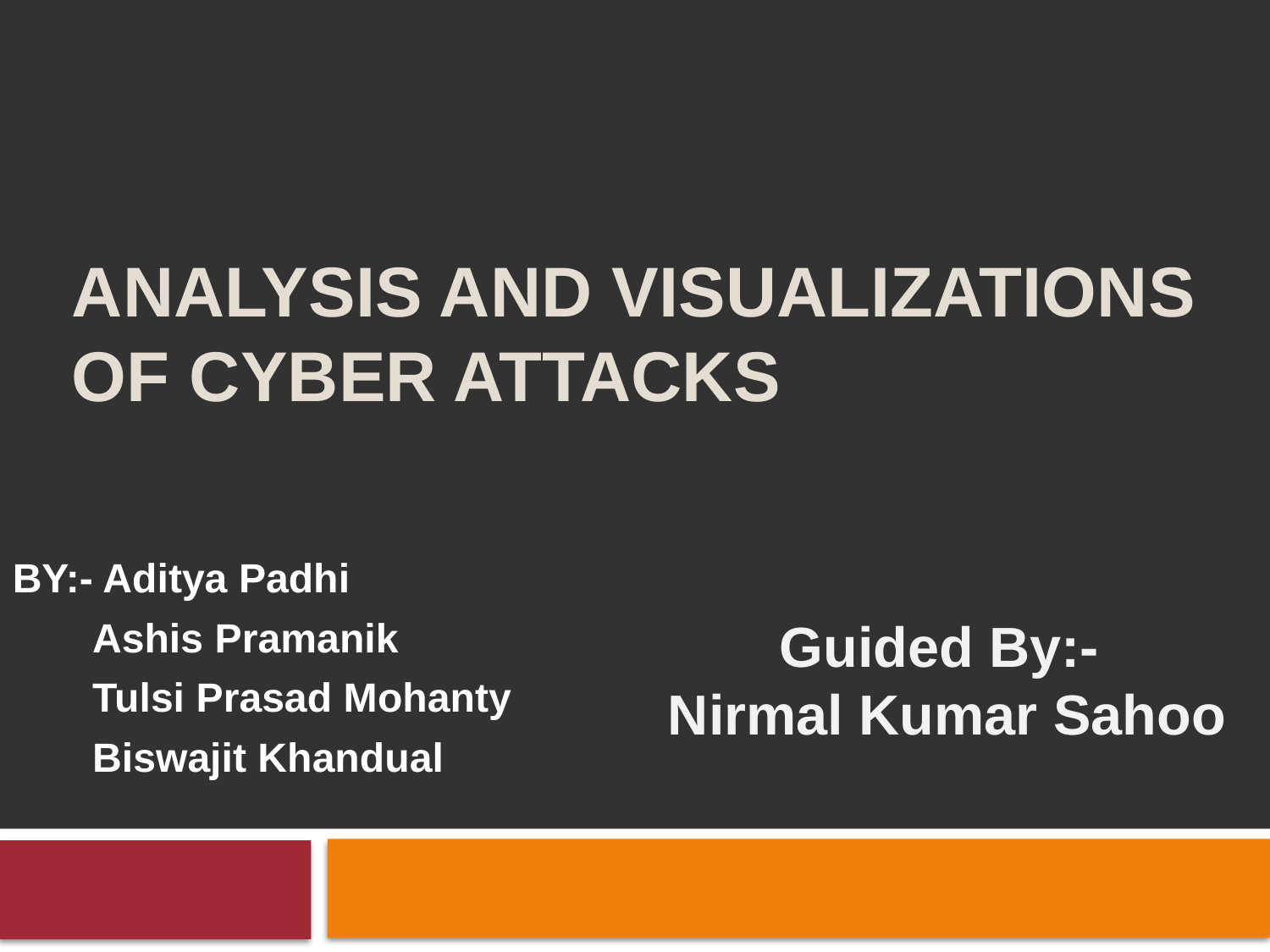

# ANALYSIS AND VISUALIZATIONS OF CYBER ATTACKS
BY:- Aditya Padhi
       Ashis Pramanik
       Tulsi Prasad Mohanty
       Biswajit Khandual

Guided By:-
Nirmal Kumar Sahoo